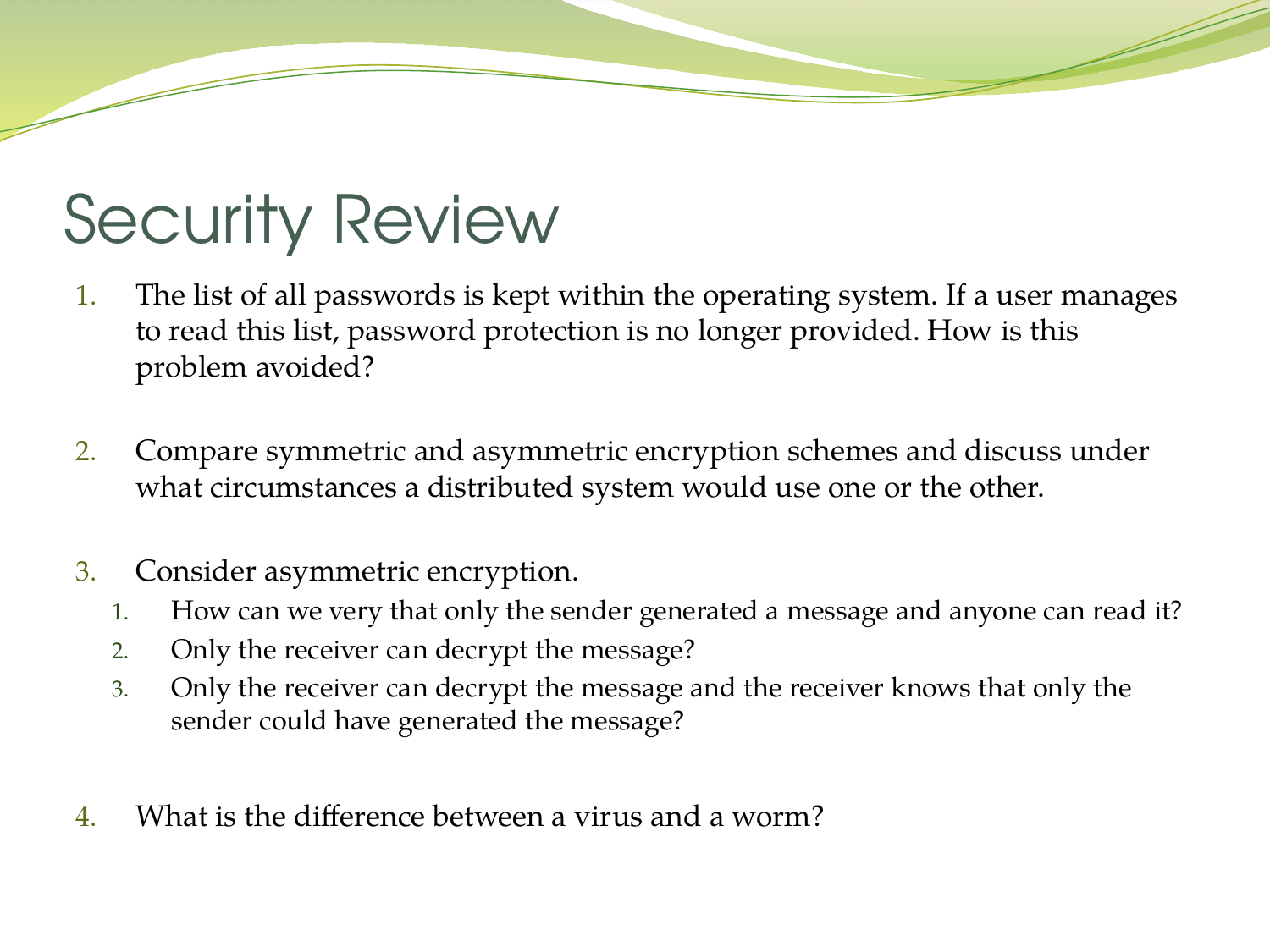

# Security Review
The list of all passwords is kept within the operating system. If a user manages to read this list, password protection is no longer provided. How is this problem avoided?

Compare symmetric and asymmetric encryption schemes and discuss under what circumstances a distributed system would use one or the other.

Consider asymmetric encryption.
How can we very that only the sender generated a message and anyone can read it?
Only the receiver can decrypt the message?
Only the receiver can decrypt the message and the receiver knows that only the sender could have generated the message?

What is the difference between a virus and a worm?